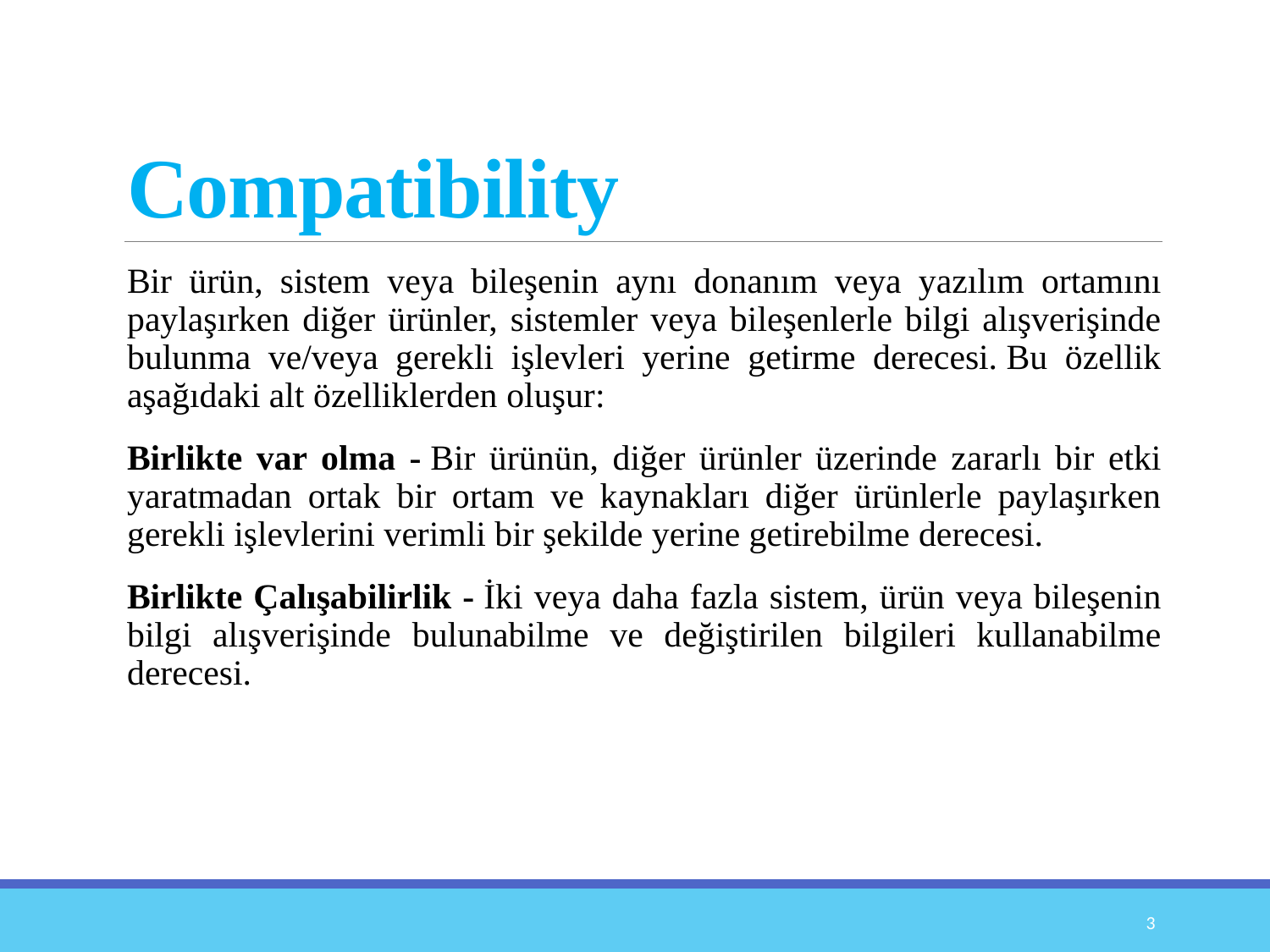

# Compatibility
Bir ürün, sistem veya bileşenin aynı donanım veya yazılım ortamını paylaşırken diğer ürünler, sistemler veya bileşenlerle bilgi alışverişinde bulunma ve/veya gerekli işlevleri yerine getirme derecesi. Bu özellik aşağıdaki alt özelliklerden oluşur:
Birlikte var olma - Bir ürünün, diğer ürünler üzerinde zararlı bir etki yaratmadan ortak bir ortam ve kaynakları diğer ürünlerle paylaşırken gerekli işlevlerini verimli bir şekilde yerine getirebilme derecesi.
Birlikte Çalışabilirlik - İki veya daha fazla sistem, ürün veya bileşenin bilgi alışverişinde bulunabilme ve değiştirilen bilgileri kullanabilme derecesi.
3